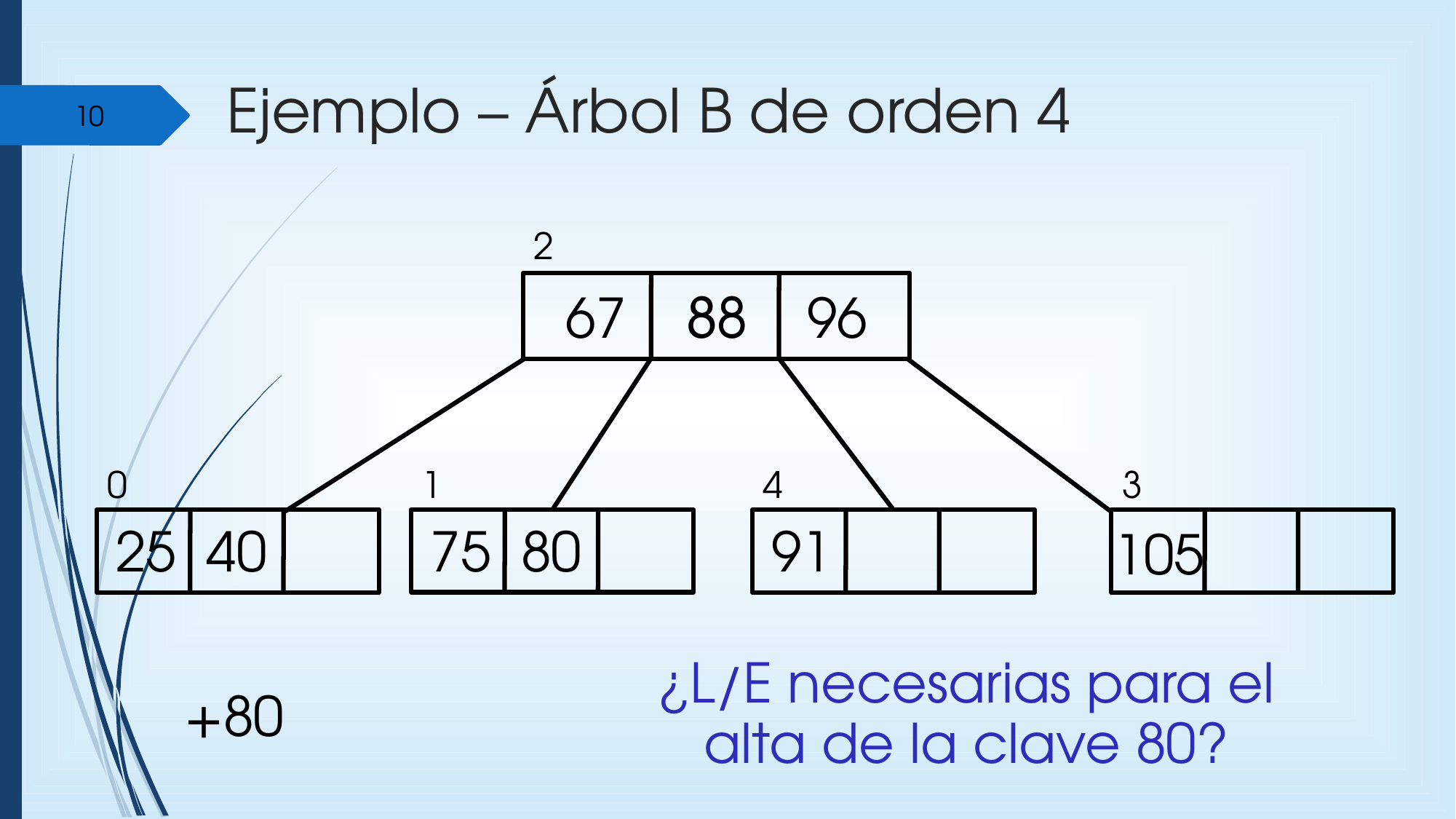

Ejemplo – Árbol B de orden 4
10
2

 67    88    96
0

25  40
3

105
1
4
88

75  80

91
¿L/E necesarias para el alta de la clave 80?
+80